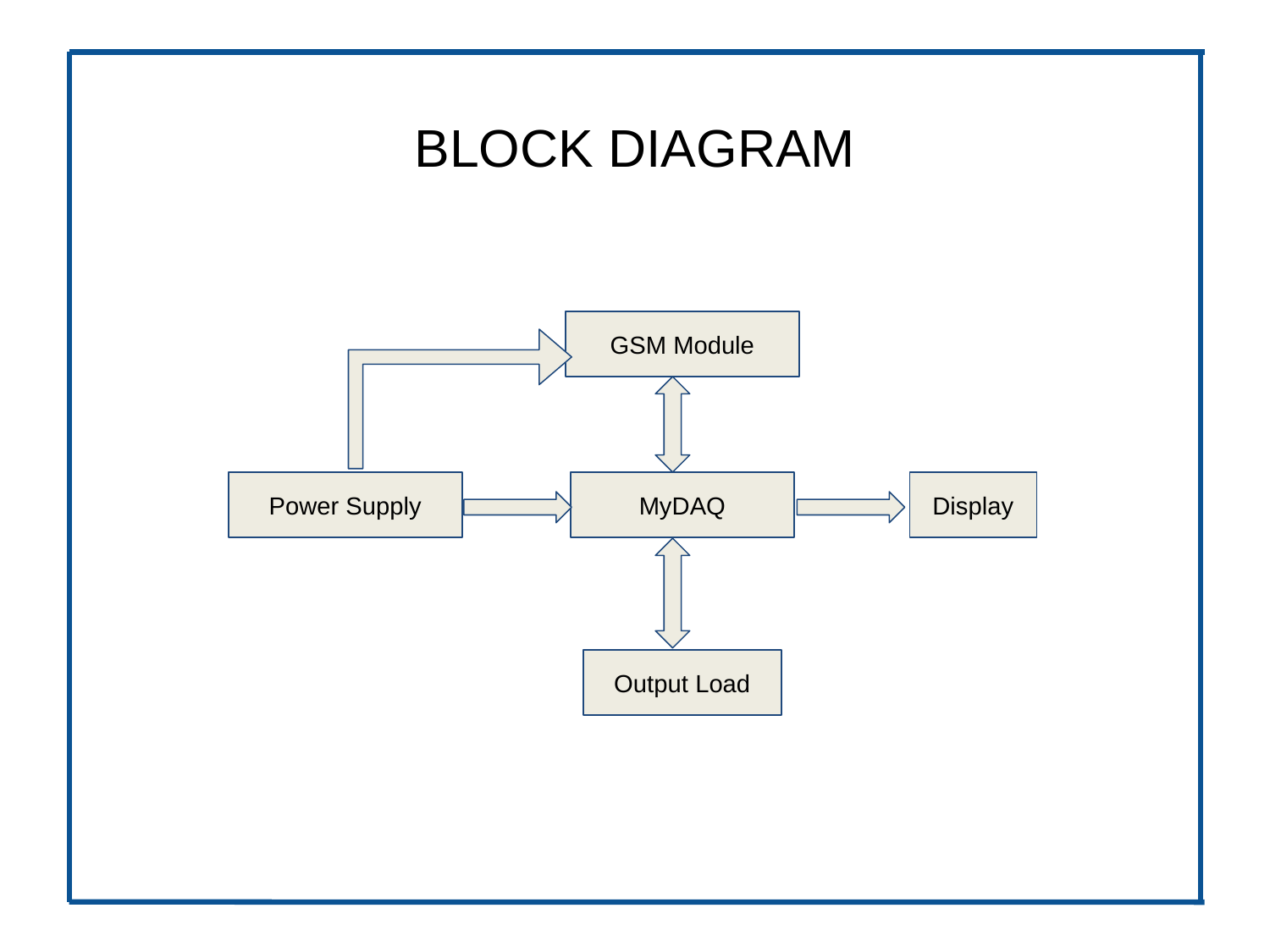

BLOCK DIAGRAM

GSM Module

MyDAQ
Power Supply
Display

Output Load